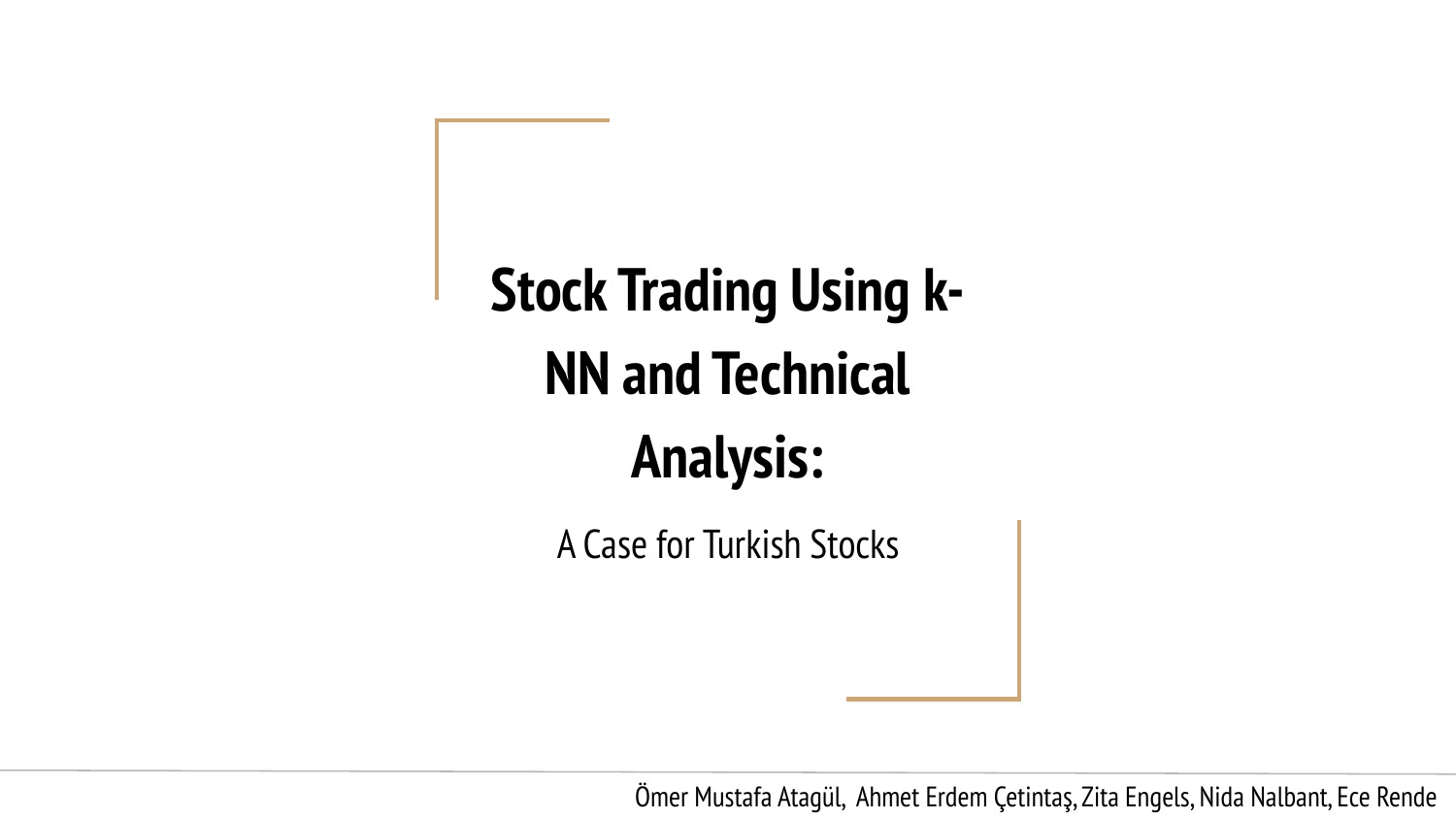

Stock Trading Using k-NN and Technical Analysis:
A Case for Turkish Stocks